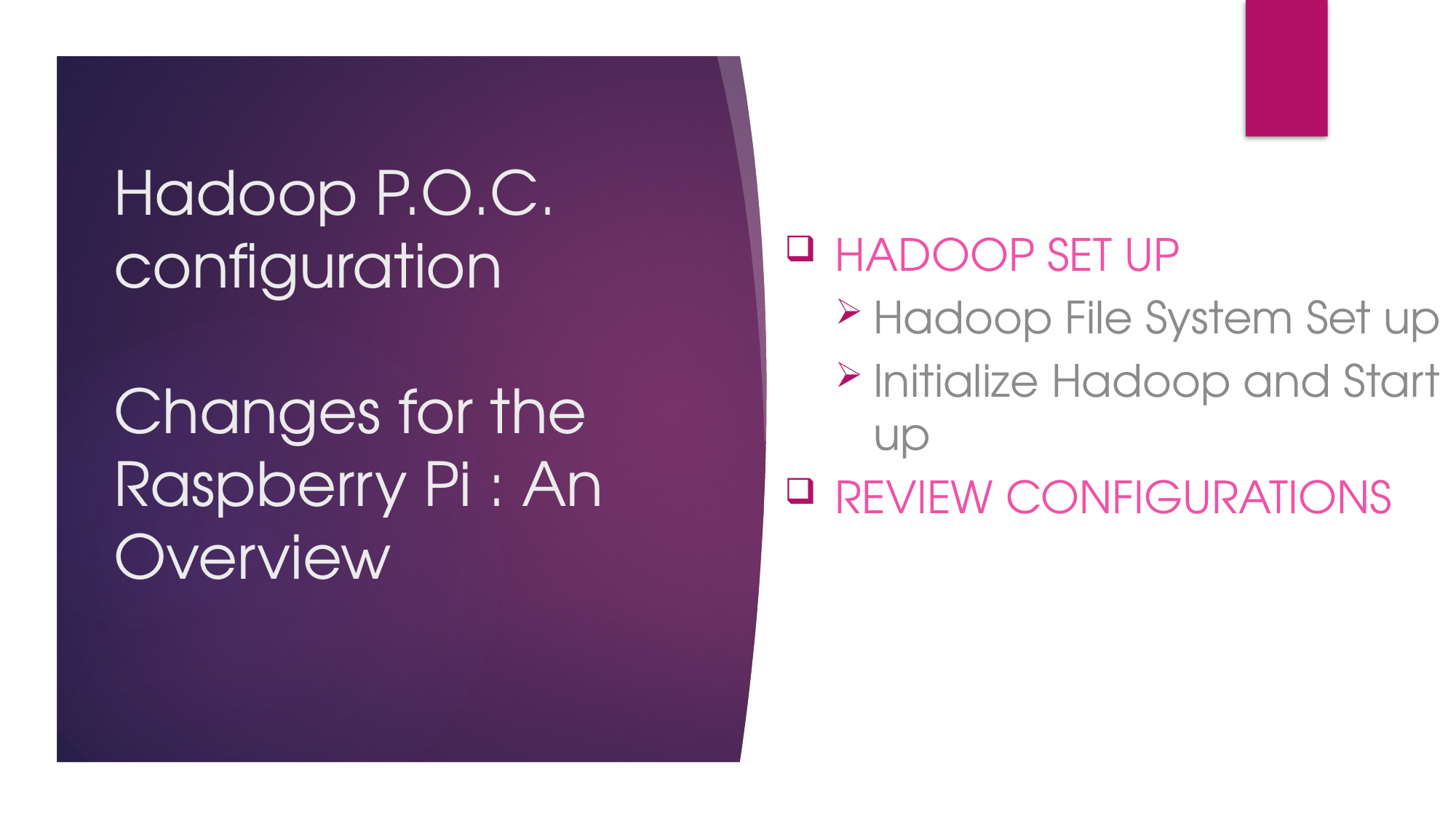

# Hadoop P.O.C. configuration Changes for the Raspberry Pi : An Overview
Hadoop Set up
Hadoop File System Set up
Initialize Hadoop and Start up
Review configurations